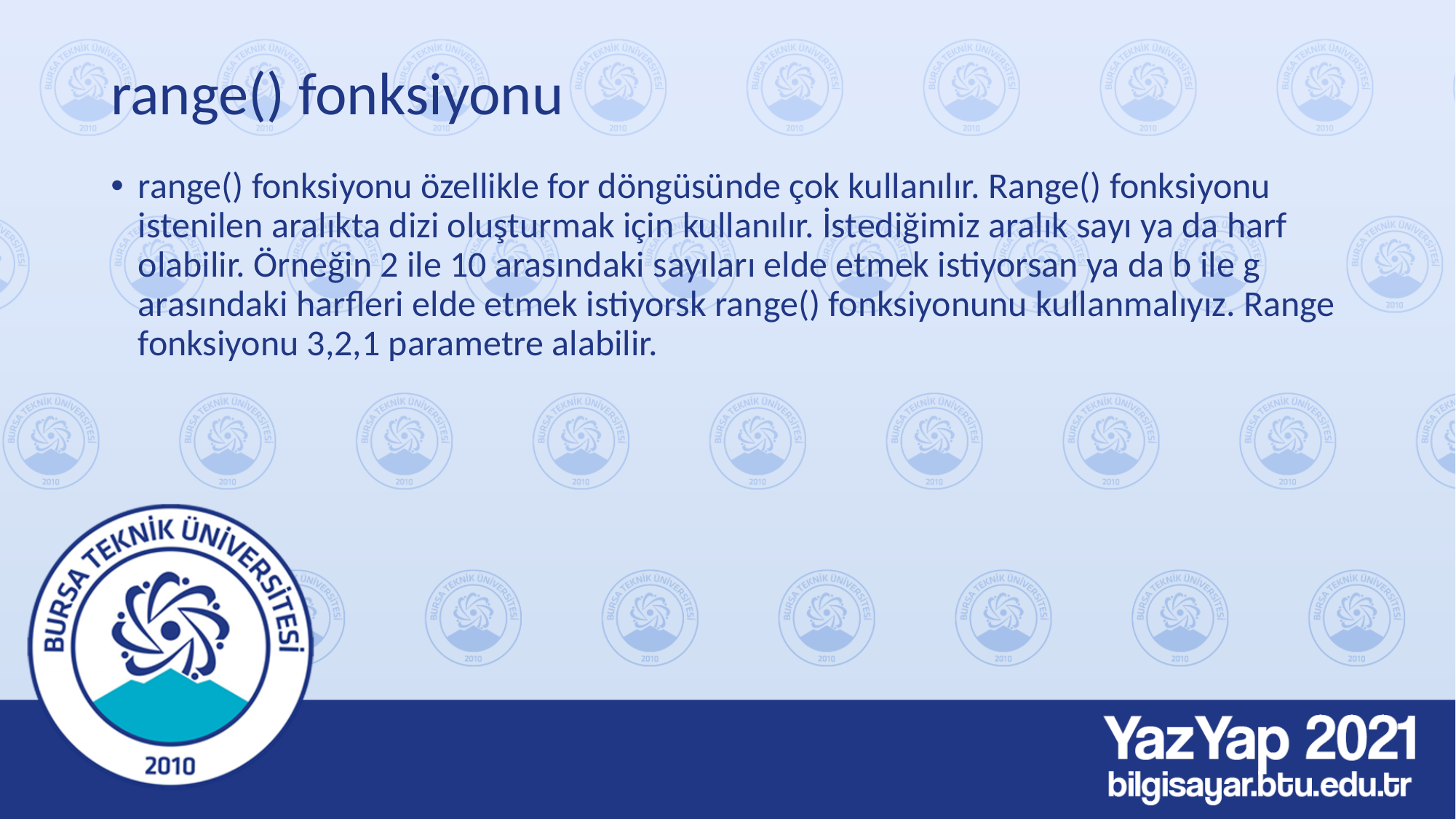

# range() fonksiyonu
range() fonksiyonu özellikle for döngüsünde çok kullanılır. Range() fonksiyonu istenilen aralıkta dizi oluşturmak için kullanılır. İstediğimiz aralık sayı ya da harf olabilir. Örneğin 2 ile 10 arasındaki sayıları elde etmek istiyorsan ya da b ile g arasındaki harfleri elde etmek istiyorsk range() fonksiyonunu kullanmalıyız. Range fonksiyonu 3,2,1 parametre alabilir.